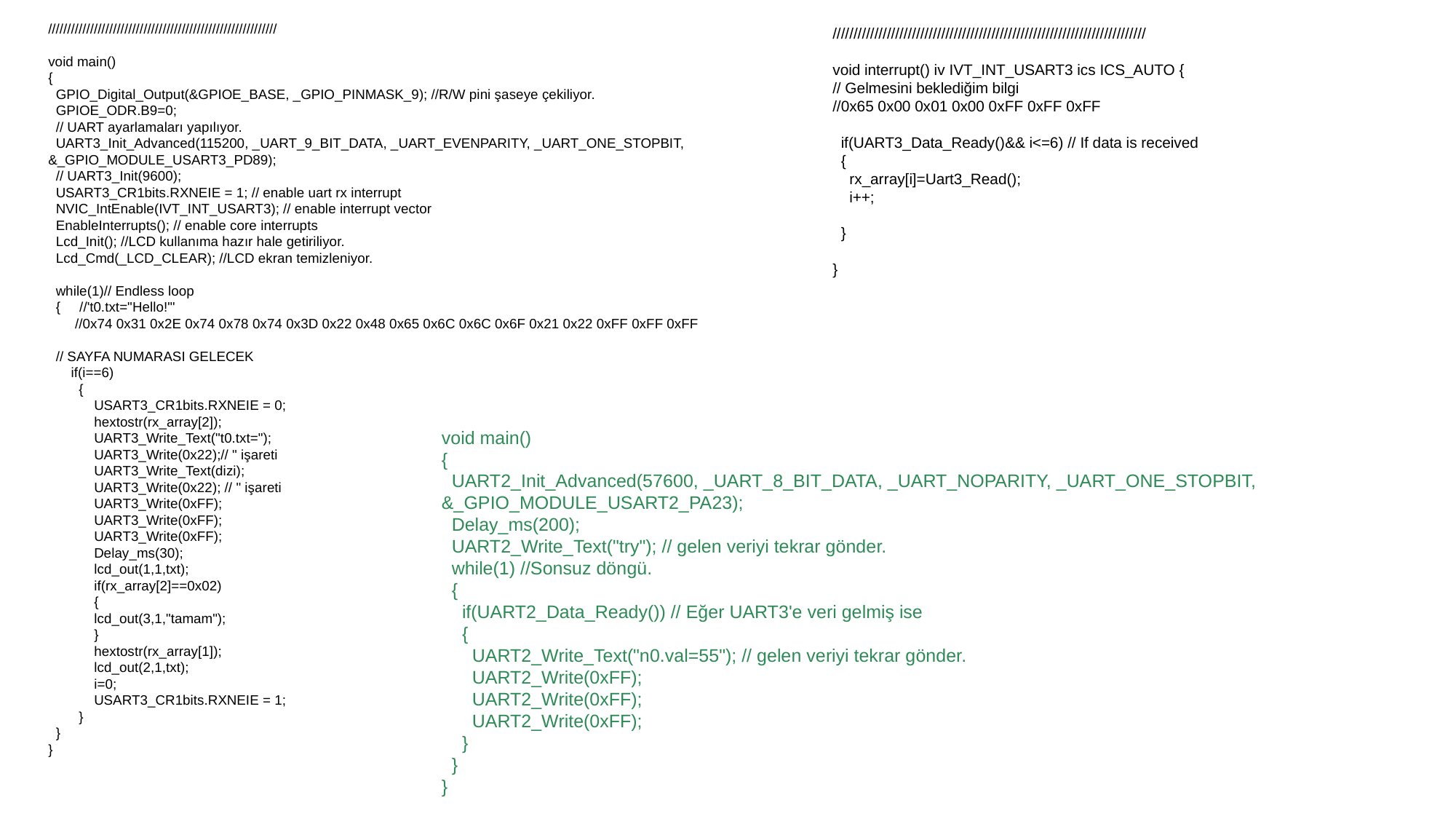

///////////////////////////////////////////////////////////////////////////

void interrupt() iv IVT_INT_USART3 ics ICS_AUTO {
// Gelmesini beklediğim bilgi
//0x65 0x00 0x01 0x00 0xFF 0xFF 0xFF

  if(UART3_Data_Ready()&& i<=6) // If data is received
  {
    rx_array[i]=Uart3_Read();
    i++;

  }

}
////////////////////////////////////////////////////////////

void main()
{
  GPIO_Digital_Output(&GPIOE_BASE, _GPIO_PINMASK_9); //R/W pini şaseye çekiliyor.
  GPIOE_ODR.B9=0;
  // UART ayarlamaları yapılıyor.
  UART3_Init_Advanced(115200, _UART_9_BIT_DATA, _UART_EVENPARITY, _UART_ONE_STOPBIT, &_GPIO_MODULE_USART3_PD89);
  // UART3_Init(9600);
  USART3_CR1bits.RXNEIE = 1; // enable uart rx interrupt
  NVIC_IntEnable(IVT_INT_USART3); // enable interrupt vector
  EnableInterrupts(); // enable core interrupts
  Lcd_Init(); //LCD kullanıma hazır hale getiriliyor.
  Lcd_Cmd(_LCD_CLEAR); //LCD ekran temizleniyor.

  while(1)// Endless loop
  {     //'t0.txt="Hello!"'
       //0x74 0x31 0x2E 0x74 0x78 0x74 0x3D 0x22 0x48 0x65 0x6C 0x6C 0x6F 0x21 0x22 0xFF 0xFF 0xFF

  // SAYFA NUMARASI GELECEK
      if(i==6)
        {
            USART3_CR1bits.RXNEIE = 0;
            hextostr(rx_array[2]);
            UART3_Write_Text("t0.txt=");
            UART3_Write(0x22);// " işareti
            UART3_Write_Text(dizi);
            UART3_Write(0x22); // " işareti
            UART3_Write(0xFF);
            UART3_Write(0xFF);
            UART3_Write(0xFF);
            Delay_ms(30);
            lcd_out(1,1,txt);
            if(rx_array[2]==0x02)
            {
            lcd_out(3,1,"tamam");
            }
            hextostr(rx_array[1]);
            lcd_out(2,1,txt);
            i=0;
            USART3_CR1bits.RXNEIE = 1;
        }
  }
}
void main()
{
  UART2_Init_Advanced(57600, _UART_8_BIT_DATA, _UART_NOPARITY, _UART_ONE_STOPBIT, &_GPIO_MODULE_USART2_PA23);
  Delay_ms(200);
  UART2_Write_Text("try"); // gelen veriyi tekrar gönder.
  while(1) //Sonsuz döngü.
  {
    if(UART2_Data_Ready()) // Eğer UART3'e veri gelmiş ise
    {
      UART2_Write_Text("n0.val=55"); // gelen veriyi tekrar gönder.
      UART2_Write(0xFF);
      UART2_Write(0xFF);
      UART2_Write(0xFF);
    }
  }
}